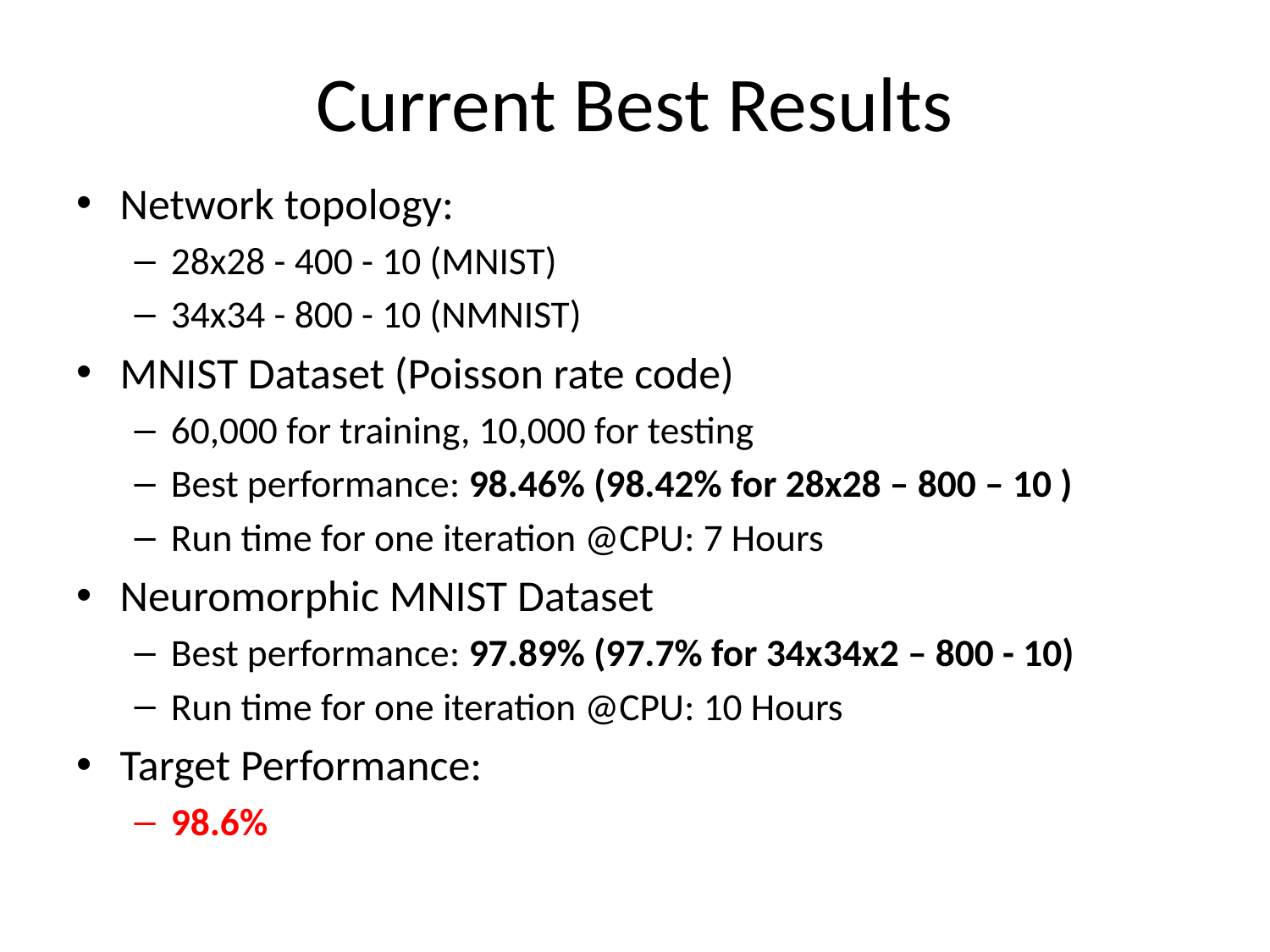

# Current Best Results
Network topology:
28x28 - 400 - 10 (MNIST)
34x34 - 800 - 10 (NMNIST)
MNIST Dataset (Poisson rate code)
60,000 for training, 10,000 for testing
Best performance: 98.46% (98.42% for 28x28 – 800 – 10 )
Run time for one iteration @CPU: 7 Hours
Neuromorphic MNIST Dataset
Best performance: 97.89% (97.7% for 34x34x2 – 800 - 10)
Run time for one iteration @CPU: 10 Hours
Target Performance:
98.6%